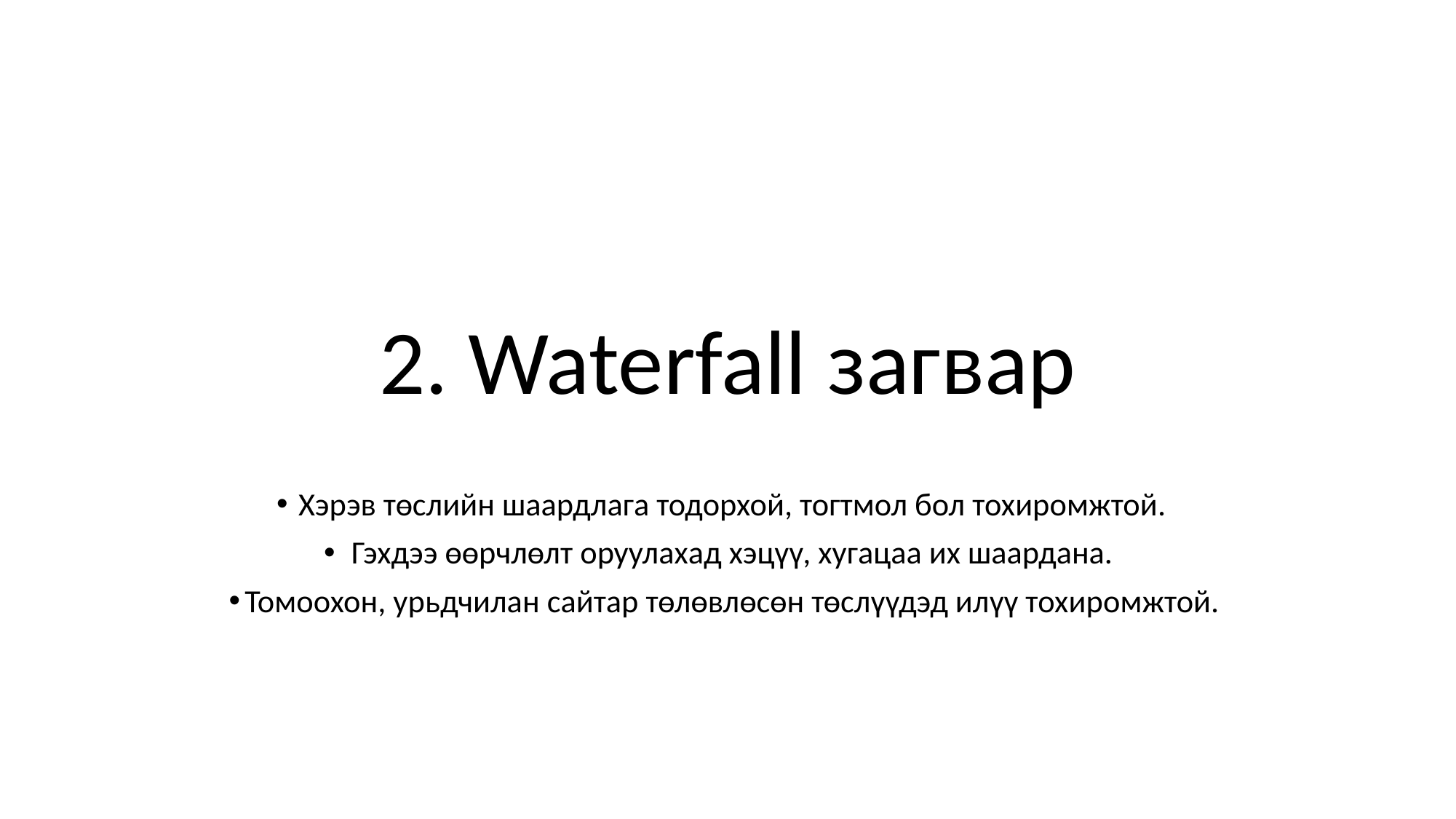

# 2. Waterfall загвар

Хэрэв төслийн шаардлага тодорхой, тогтмол бол тохиромжтой.
Гэхдээ өөрчлөлт оруулахад хэцүү, хугацаа их шаардана.
Томоохон, урьдчилан сайтар төлөвлөсөн төслүүдэд илүү тохиромжтой.